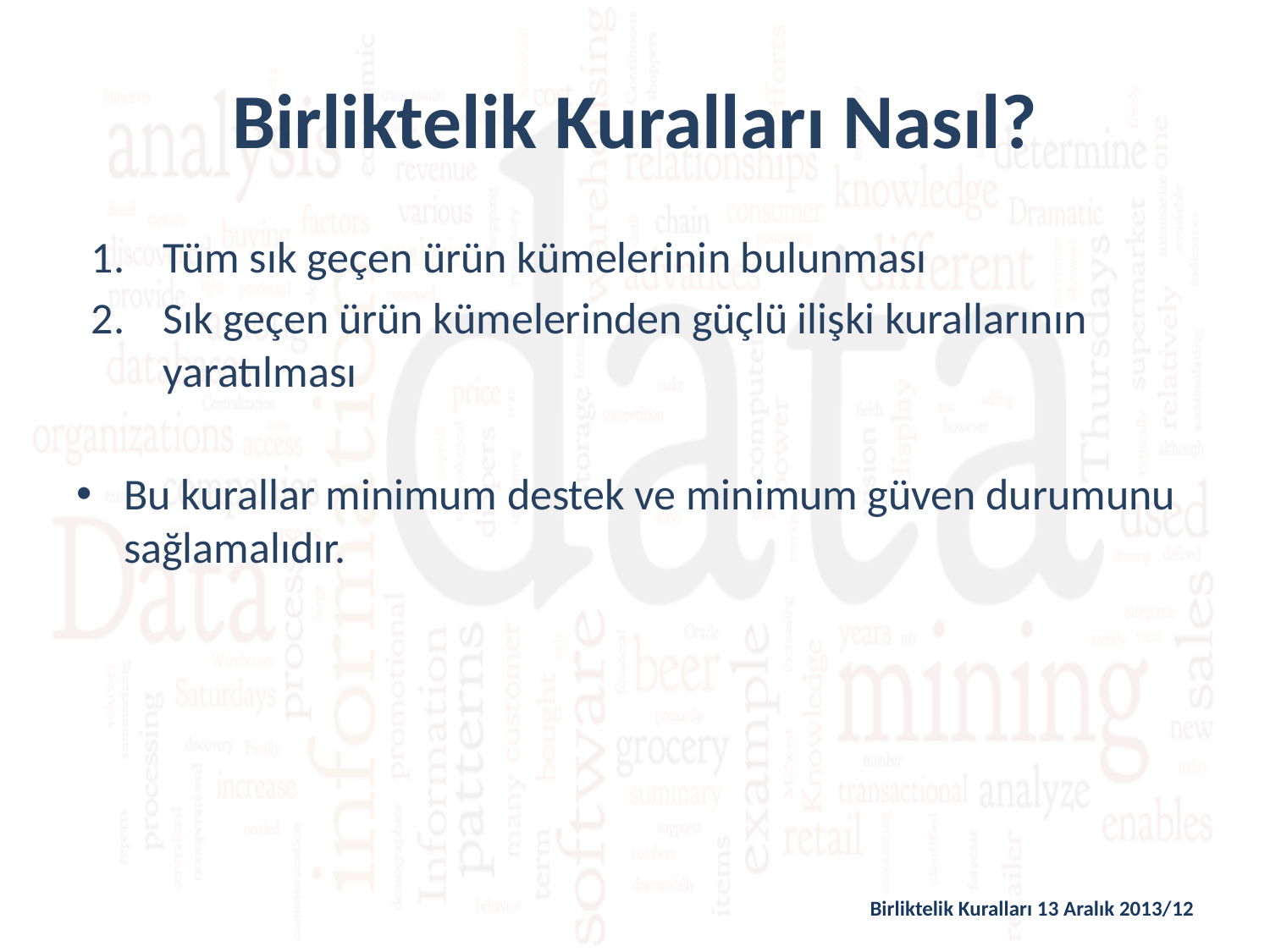

# Birliktelik Kuralları Nasıl?
Tüm sık geçen ürün kümelerinin bulunması
Sık geçen ürün kümelerinden güçlü ilişki kurallarının yaratılması

Bu kurallar minimum destek ve minimum güven durumunu sağlamalıdır.

Birliktelik Kuralları 13 Aralık 2013/12